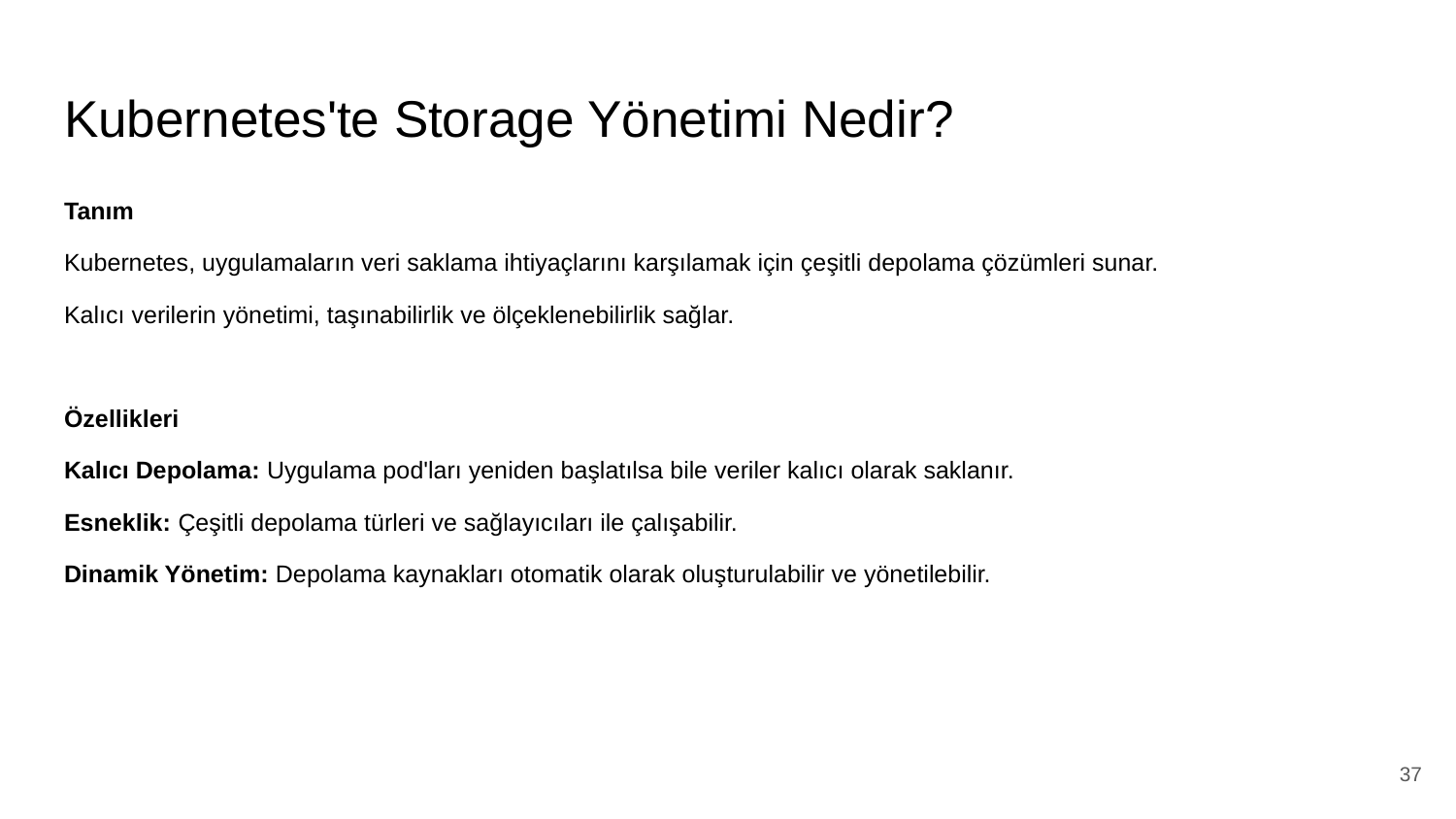

# Kubernetes'te Storage Yönetimi Nedir?
Tanım
Kubernetes, uygulamaların veri saklama ihtiyaçlarını karşılamak için çeşitli depolama çözümleri sunar.
Kalıcı verilerin yönetimi, taşınabilirlik ve ölçeklenebilirlik sağlar.

Özellikleri
Kalıcı Depolama: Uygulama pod'ları yeniden başlatılsa bile veriler kalıcı olarak saklanır.
Esneklik: Çeşitli depolama türleri ve sağlayıcıları ile çalışabilir.
Dinamik Yönetim: Depolama kaynakları otomatik olarak oluşturulabilir ve yönetilebilir.

37